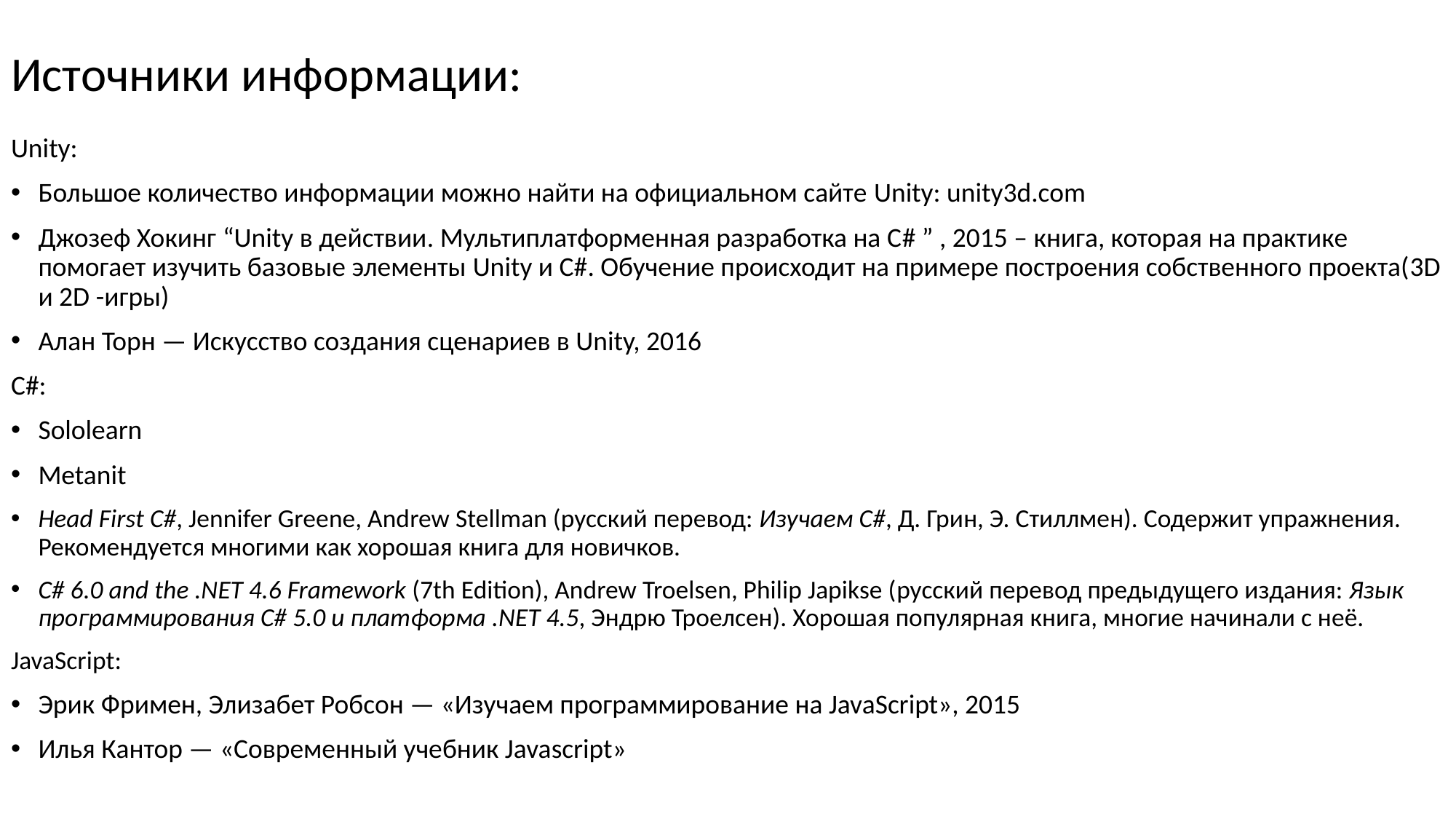

# Источники информации:
Unity:
Большое количество информации можно найти на официальном сайте Unity: unity3d.com
Джозеф Хокинг “Unity в действии. Мультиплатформенная разработка на С# ” , 2015 – книга, которая на практике помогает изучить базовые элементы Unity и C#. Обучение происходит на примере построения собственного проекта(3D и 2D -игры)
Алан Торн — Искусство создания сценариев в Unity, 2016
С#:
Sololearn
Metanit
Head First C#, Jennifer Greene, Andrew Stellman (русский перевод: Изучаем C#, Д. Грин, Э. Стиллмен). Содержит упражнения. Рекомендуется многими как хорошая книга для новичков.
C# 6.0 and the .NET 4.6 Framework (7th Edition), Andrew Troelsen, Philip Japikse (русский перевод предыдущего издания: Язык программирования C# 5.0 и платформа .NET 4.5, Эндрю Троелсен). Хорошая популярная книга, многие начинали с неё.
JavaScript:
Эрик Фримен, Элизабет Робсон — «Изучаем программирование на JavaScript», 2015
Илья Кантор — «Современный учебник Javascript»